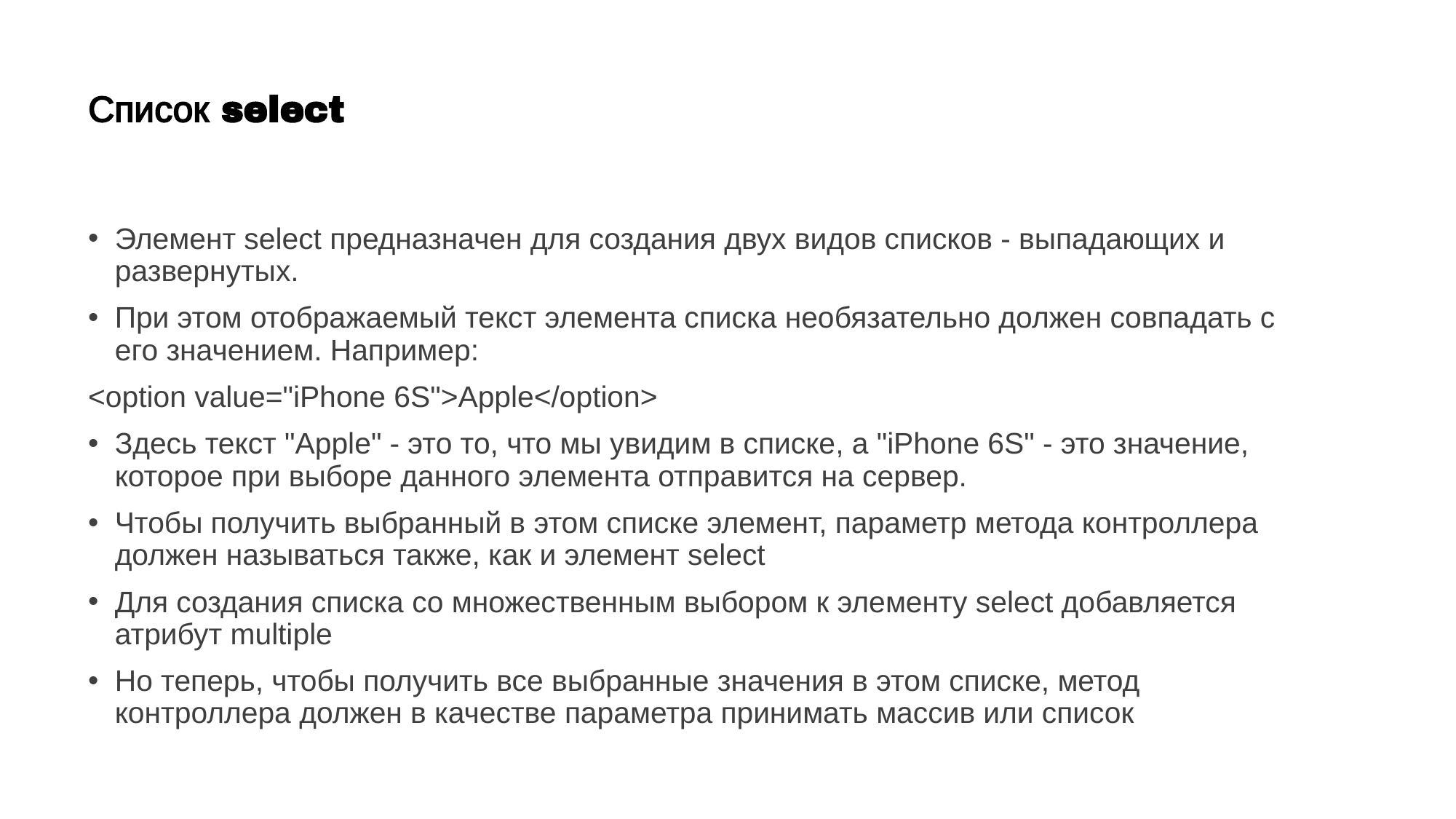

# Список select
Элемент select предназначен для создания двух видов списков - выпадающих и развернутых.
При этом отображаемый текст элемента списка необязательно должен совпадать с его значением. Например:
<option value="iPhone 6S">Apple</option>
Здесь текст "Apple" - это то, что мы увидим в списке, а "iPhone 6S" - это значение, которое при выборе данного элемента отправится на сервер.
Чтобы получить выбранный в этом списке элемент, параметр метода контроллера должен называться также, как и элемент select
Для создания списка со множественным выбором к элементу select добавляется атрибут multiple
Но теперь, чтобы получить все выбранные значения в этом списке, метод контроллера должен в качестве параметра принимать массив или список